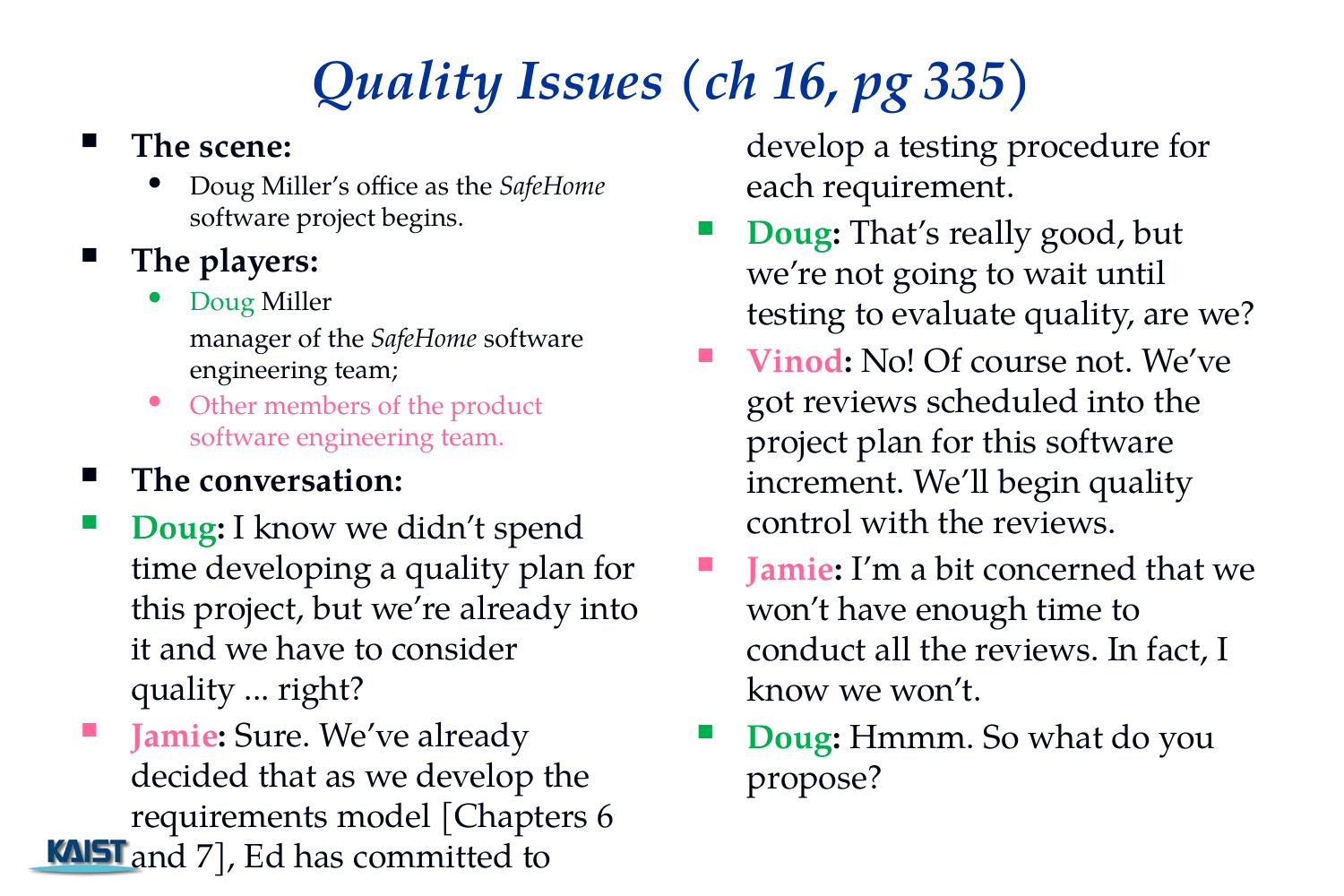

# Quality Issues (ch 16, pg 335)
The scene:
Doug Miller’s office as the SafeHome software project begins.
The players:
Doug Miller
	manager of the SafeHome software engineering team;
Other members of the product software engineering team.
The conversation:
Doug: I know we didn’t spend time developing a quality plan for this project, but we’re already into it and we have to consider quality ... right?
Jamie: Sure. We’ve already decided that as we develop the requirements model [Chapters 6 and 7], Ed has committed to
develop a testing procedure for each requirement.
Doug: That’s really good, but we’re not going to wait until testing to evaluate quality, are we?
Vinod: No! Of course not. We’ve got reviews scheduled into the project plan for this software increment. We’ll begin quality control with the reviews.
Jamie: I’m a bit concerned that we won’t have enough time to conduct all the reviews. In fact, I know we won’t.
Doug: Hmmm. So what do you propose?
84